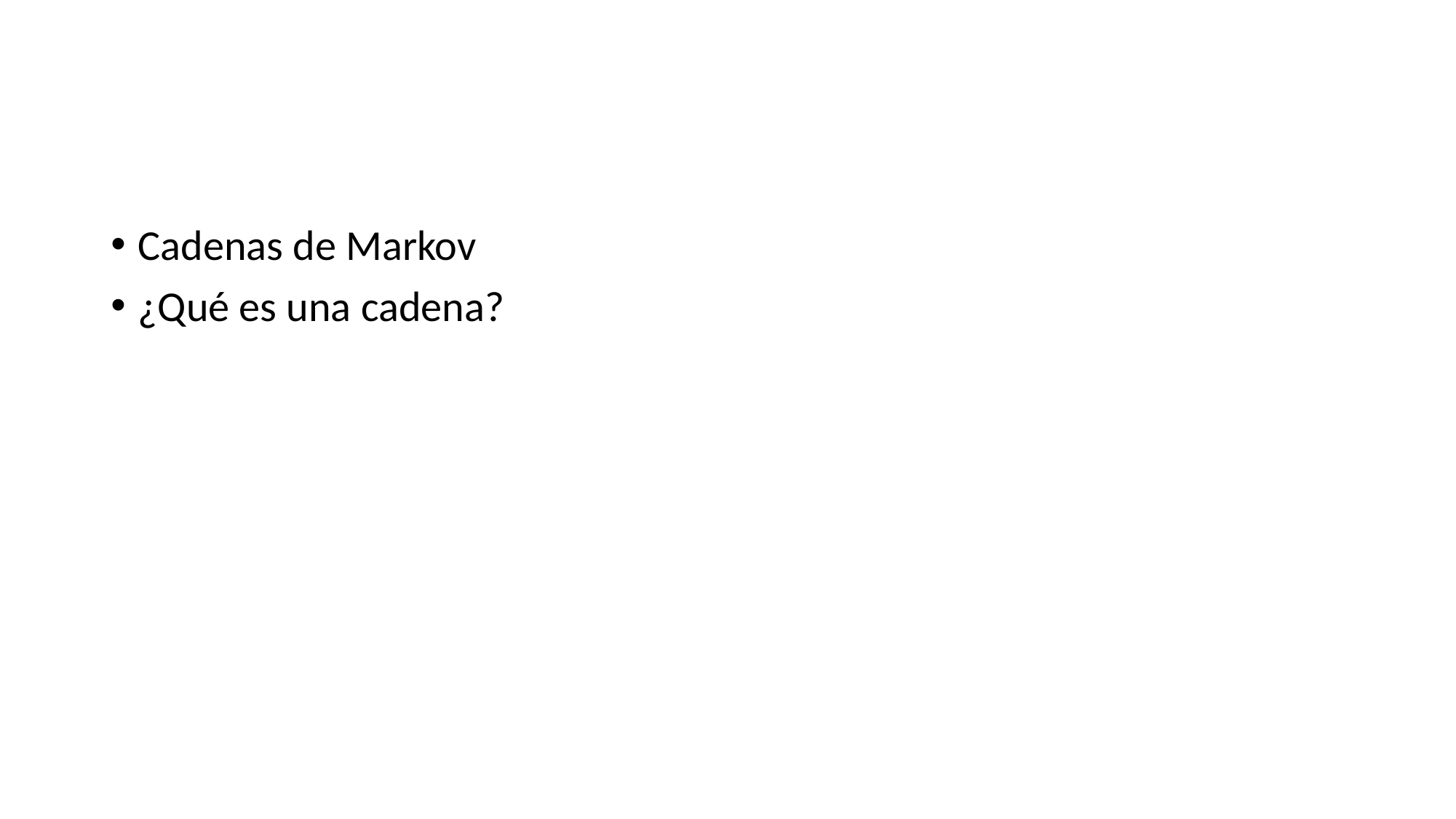

#
Cadenas de Markov
¿Qué es una cadena?